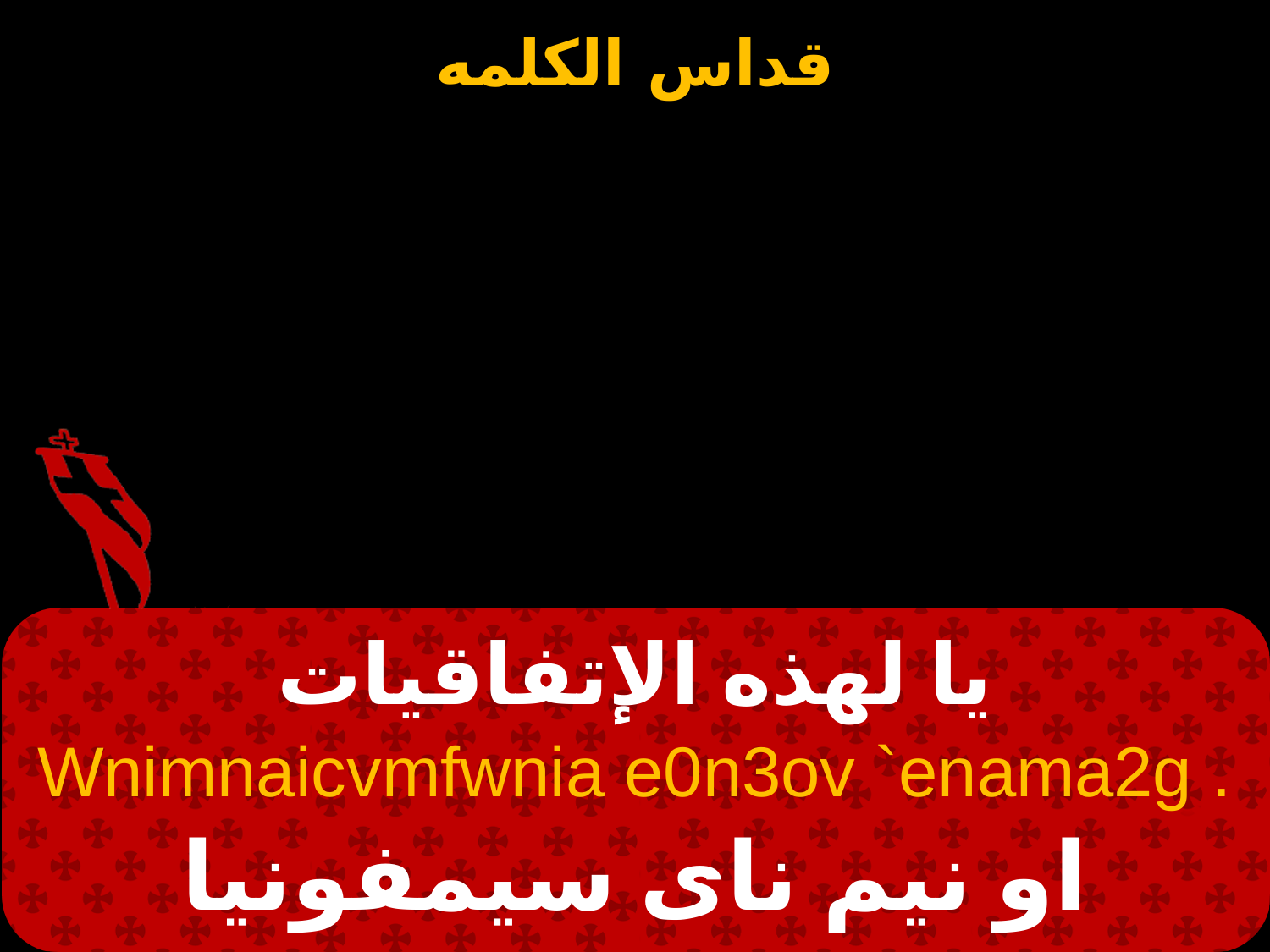

# يا لهذه الإتفاقيات
Wnimnaicvmfwnia e0n3ov `enama2g .
او نيم ناى سيمفونيا